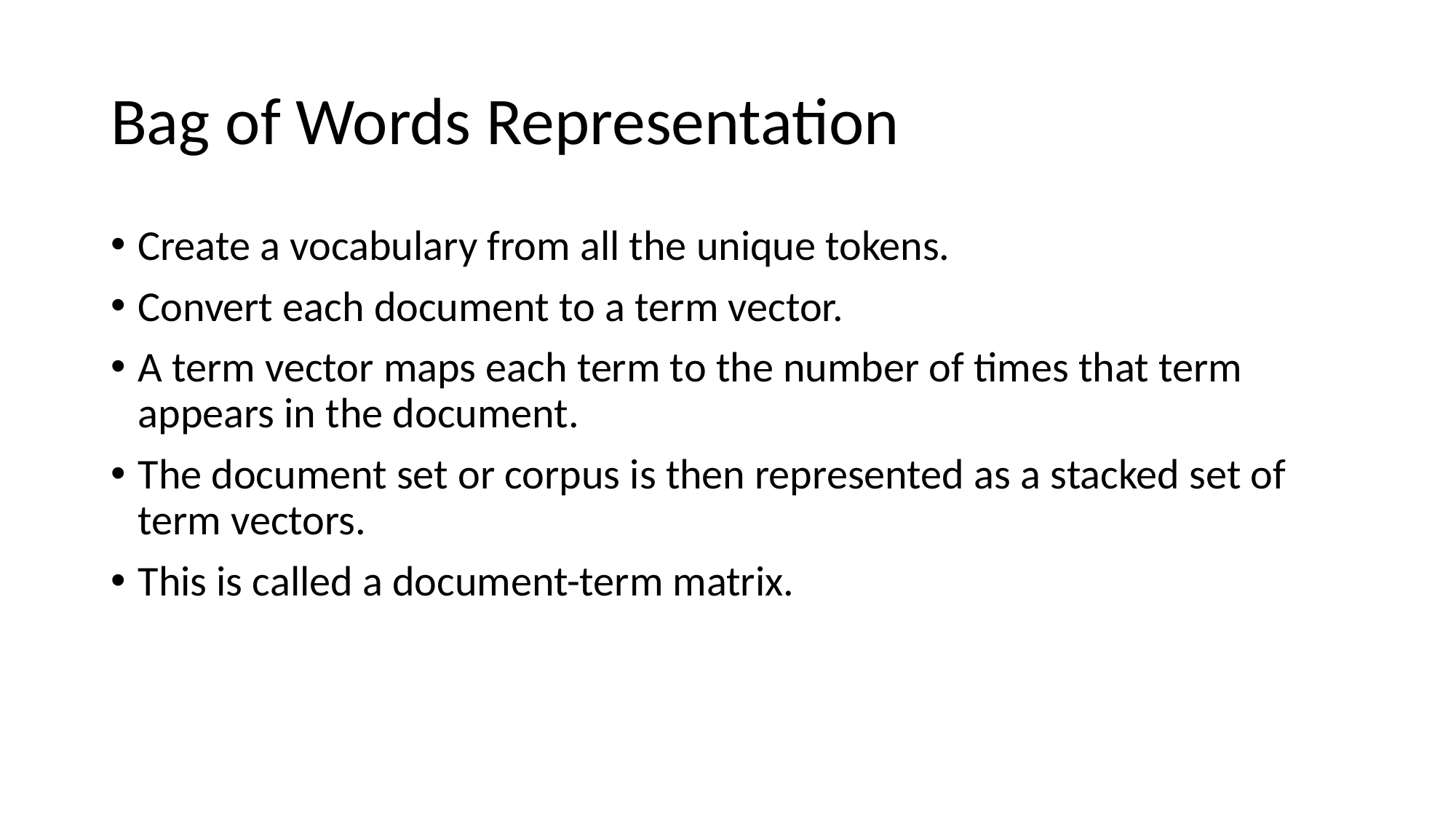

Bag of Words Representation
Create a vocabulary from all the unique tokens.
Convert each document to a term vector.
A term vector maps each term to the number of times that term appears in the document.
The document set or corpus is then represented as a stacked set of term vectors.
This is called a document-term matrix.